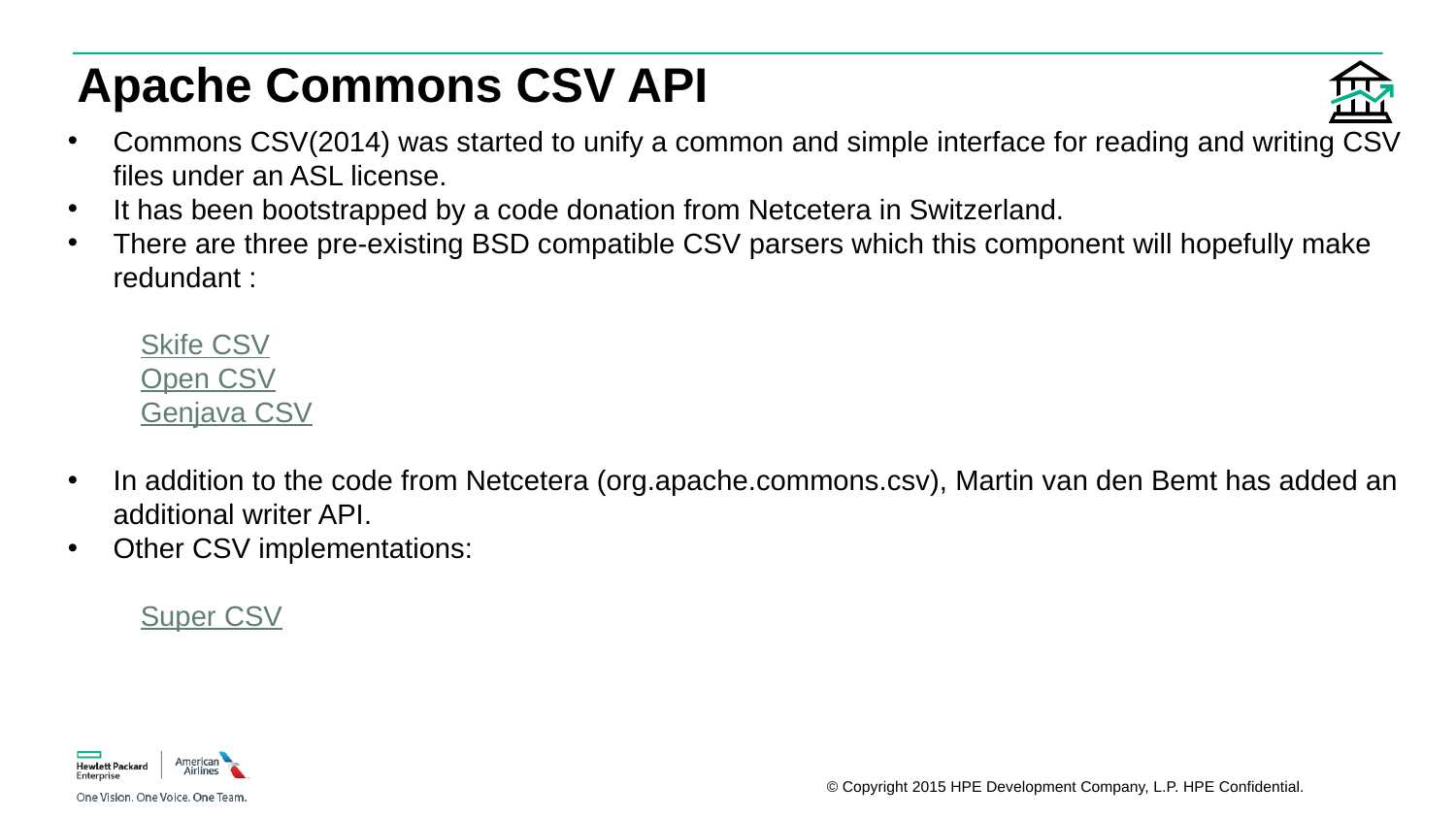

# Apache Commons CSV API
Commons CSV(2014) was started to unify a common and simple interface for reading and writing CSV files under an ASL license.
It has been bootstrapped by a code donation from Netcetera in Switzerland.
There are three pre-existing BSD compatible CSV parsers which this component will hopefully make redundant :

Skife CSV
Open CSV
Genjava CSV

In addition to the code from Netcetera (org.apache.commons.csv), Martin van den Bemt has added an additional writer API.
Other CSV implementations:

Super CSV